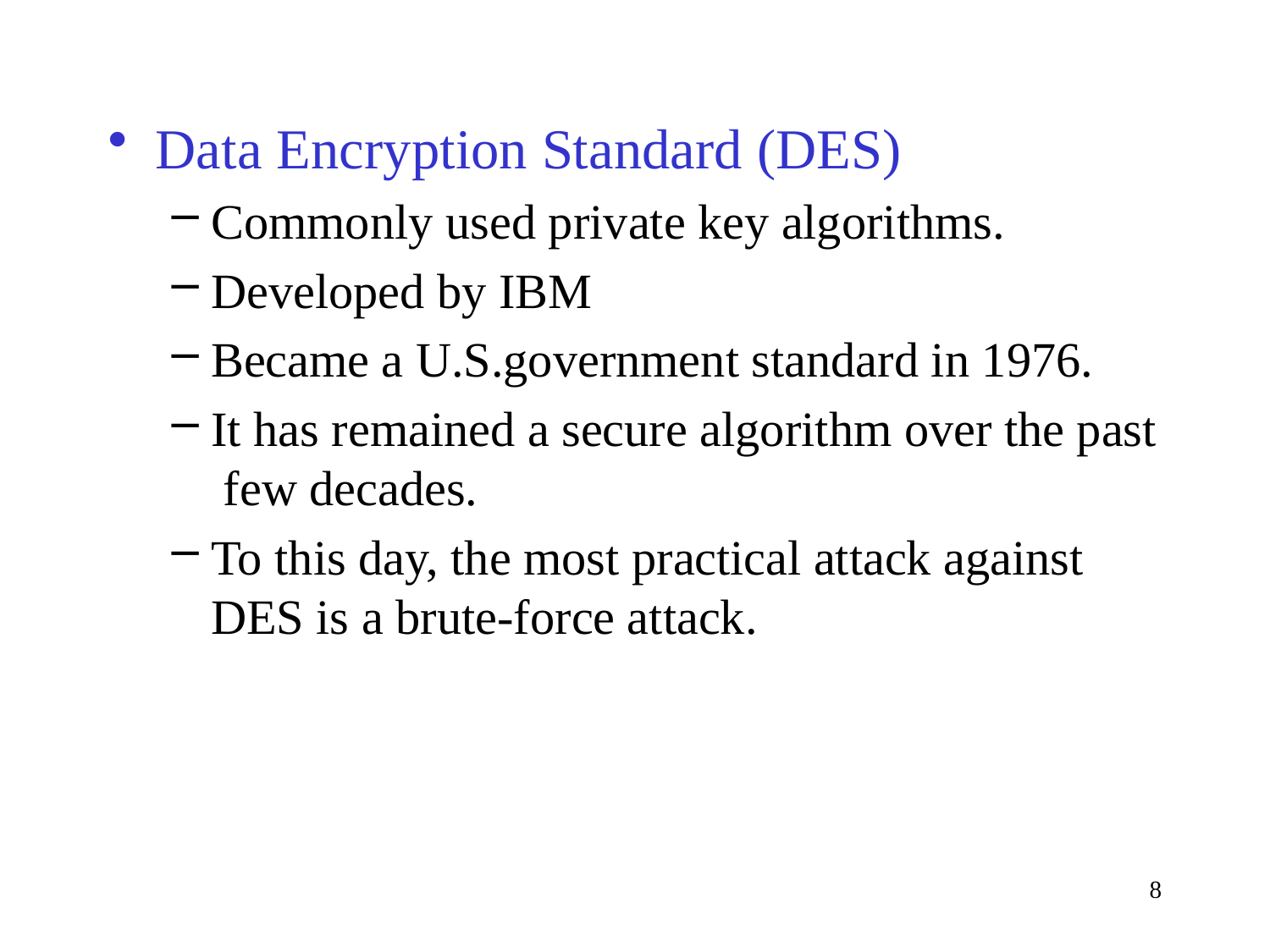

Data Encryption Standard (DES)
Commonly used private key algorithms.
Developed by IBM
Became a U.S.government standard in 1976.
It has remained a secure algorithm over the past  few decades.
To this day, the most practical attack against DES is a brute-force attack.
8